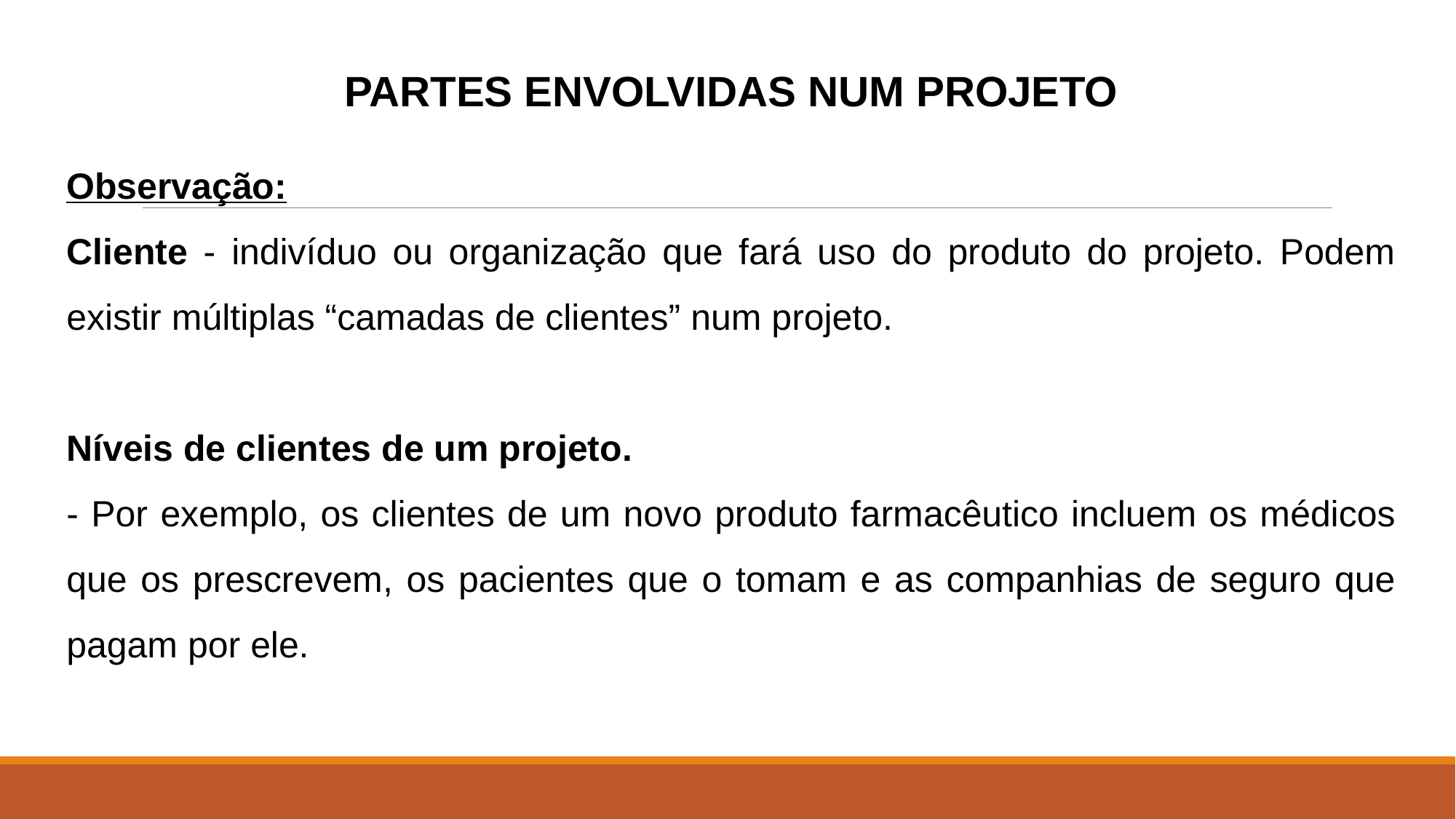

PARTES ENVOLVIDAS NUM PROJETO
Observação:
Cliente - indivíduo ou organização que fará uso do produto do projeto. Podem existir múltiplas “camadas de clientes” num projeto.

Níveis de clientes de um projeto.
- Por exemplo, os clientes de um novo produto farmacêutico incluem os médicos que os prescrevem, os pacientes que o tomam e as companhias de seguro que pagam por ele.